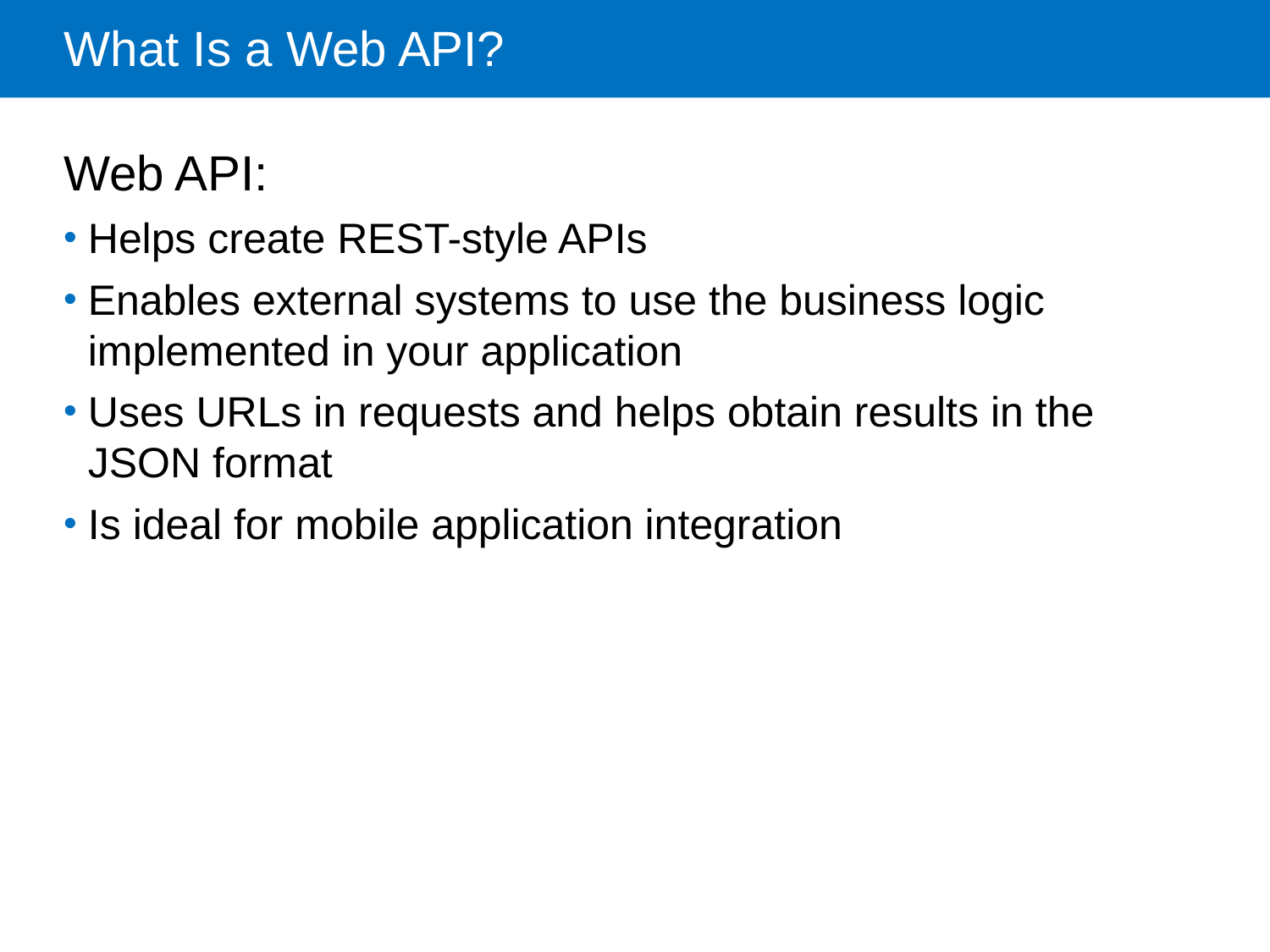

# What Is a Web API?
Web API:
Helps create REST-style APIs
Enables external systems to use the business logic implemented in your application
Uses URLs in requests and helps obtain results in the JSON format
Is ideal for mobile application integration